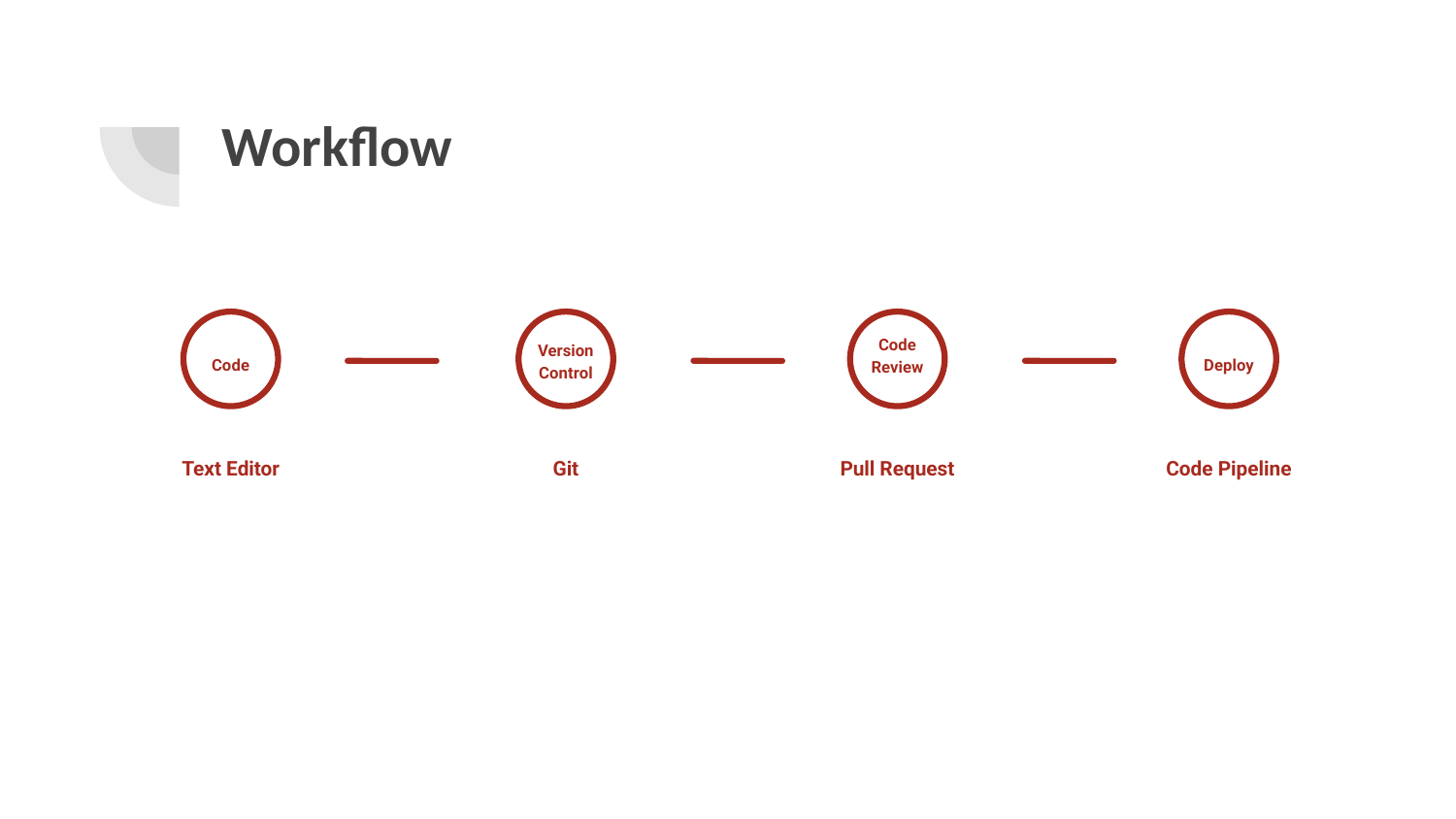

# Workflow

Code
Text Editor

Version Control
Git

Code Review
Pull Request

Deploy
Code Pipeline